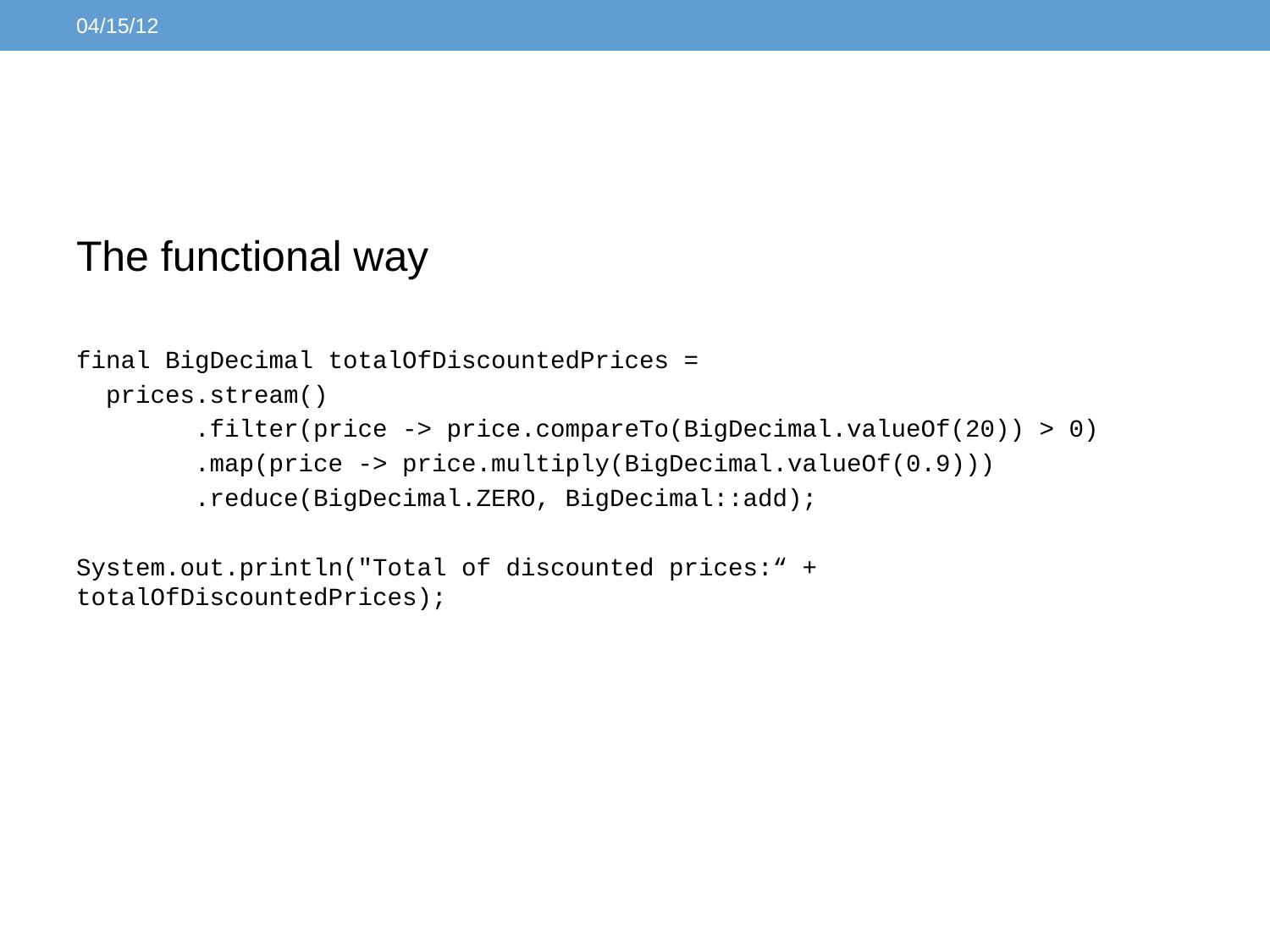

04/15/12
#
The functional way

final BigDecimal totalOfDiscountedPrices =
  prices.stream()
        .filter(price -> price.compareTo(BigDecimal.valueOf(20)) > 0)
        .map(price -> price.multiply(BigDecimal.valueOf(0.9)))
        .reduce(BigDecimal.ZERO, BigDecimal::add);

System.out.println("Total of discounted prices:“ + totalOfDiscountedPrices);